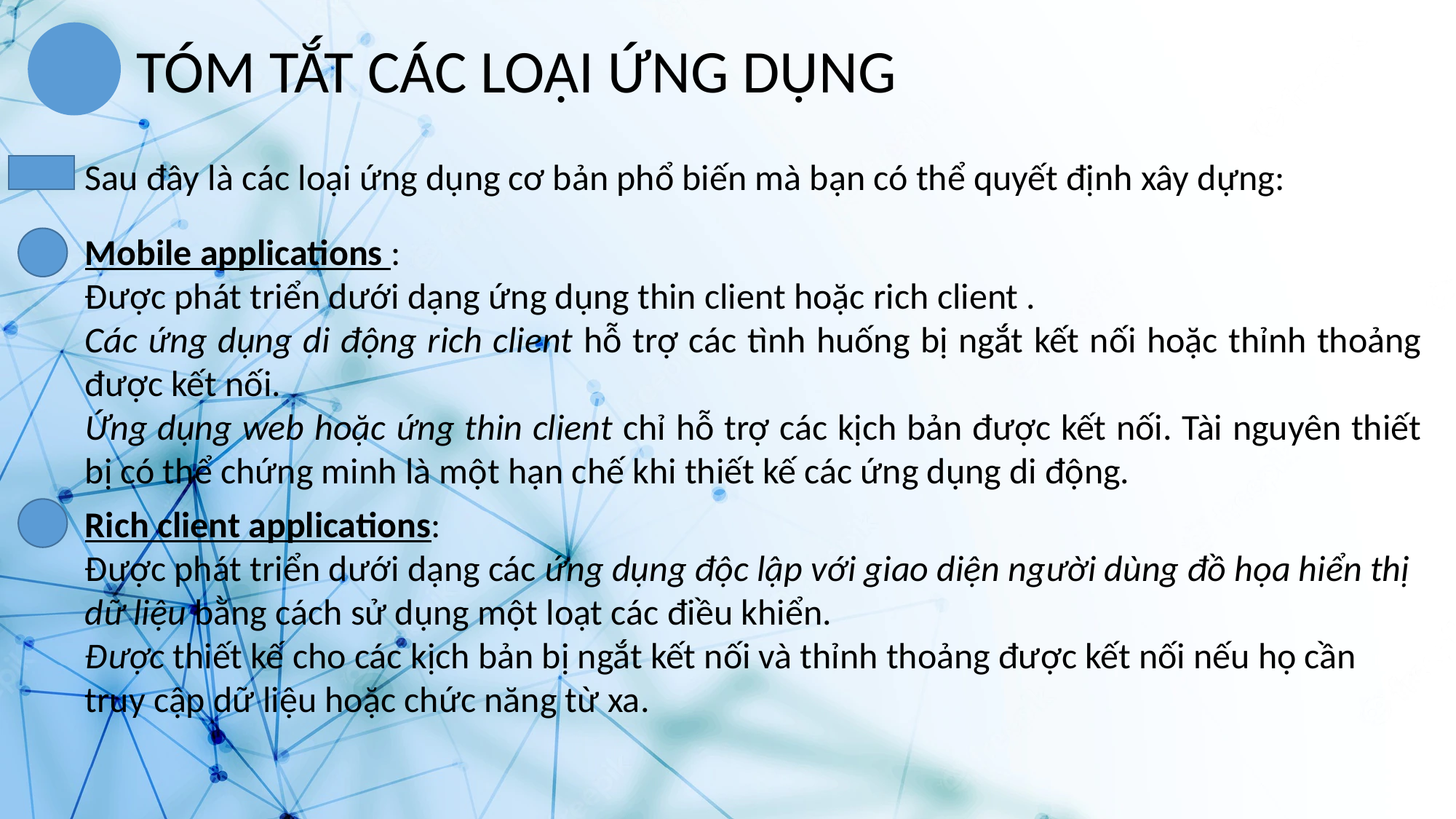

TÓM TẮT CÁC LOẠI ỨNG DỤNG

Sau đây là các loại ứng dụng cơ bản phổ biến mà bạn có thể quyết định xây dựng:

Mobile applications :
Được phát triển dưới dạng ứng dụng thin client hoặc rich client .
Các ứng dụng di động rich client hỗ trợ các tình huống bị ngắt kết nối hoặc thỉnh thoảng được kết nối.
Ứng dụng web hoặc ứng thin client chỉ hỗ trợ các kịch bản được kết nối. Tài nguyên thiết bị có thể chứng minh là một hạn chế khi thiết kế các ứng dụng di động.

Rich client applications:
Được phát triển dưới dạng các ứng dụng độc lập với giao diện người dùng đồ họa hiển thị dữ liệu bằng cách sử dụng một loạt các điều khiển.
Được thiết kế cho các kịch bản bị ngắt kết nối và thỉnh thoảng được kết nối nếu họ cần truy cập dữ liệu hoặc chức năng từ xa.